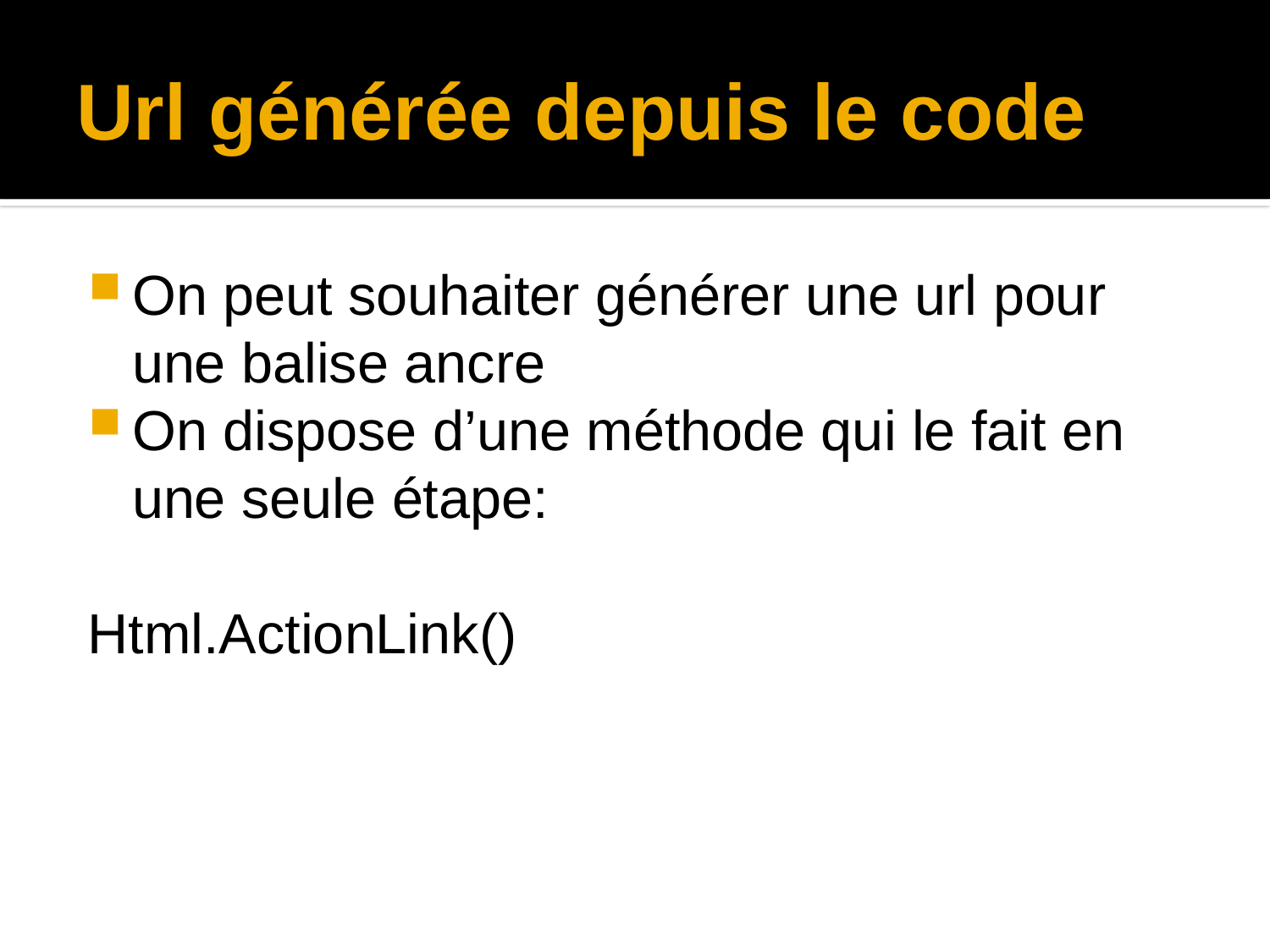

# Url générée depuis le code
On peut souhaiter générer une url pour une balise ancre
On dispose d’une méthode qui le fait en une seule étape:

Html.ActionLink()